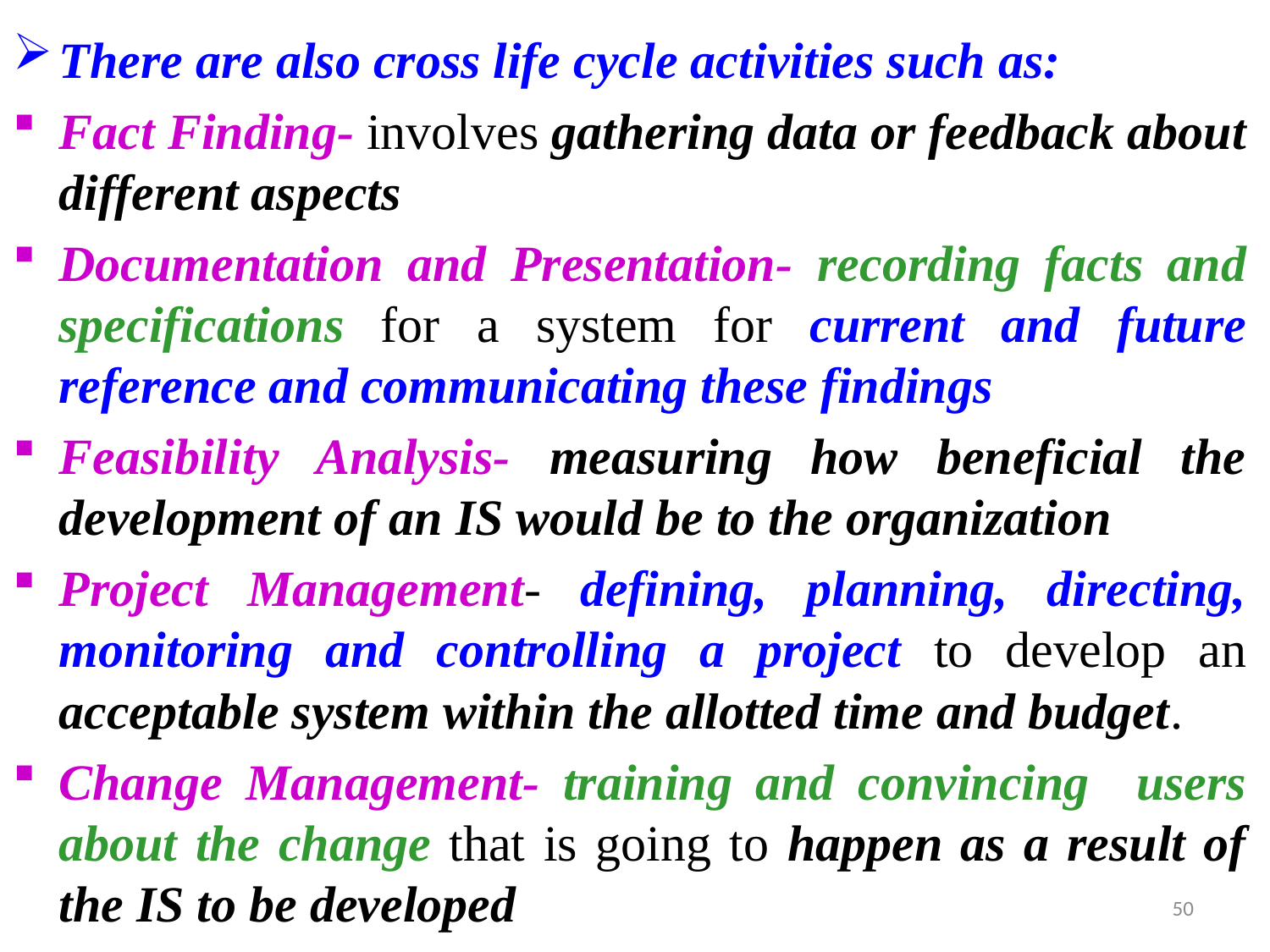

There are also cross life cycle activities such as:
Fact Finding- involves gathering data or feedback about different aspects
Documentation and Presentation- recording facts and specifications for a system for current and future reference and communicating these findings
Feasibility Analysis- measuring how beneficial the development of an IS would be to the organization
Project Management- defining, planning, directing, monitoring and controlling a project to develop an acceptable system within the allotted time and budget.
Change Management- training and convincing  users about the change that is going to happen as a result of the IS to be developed
50